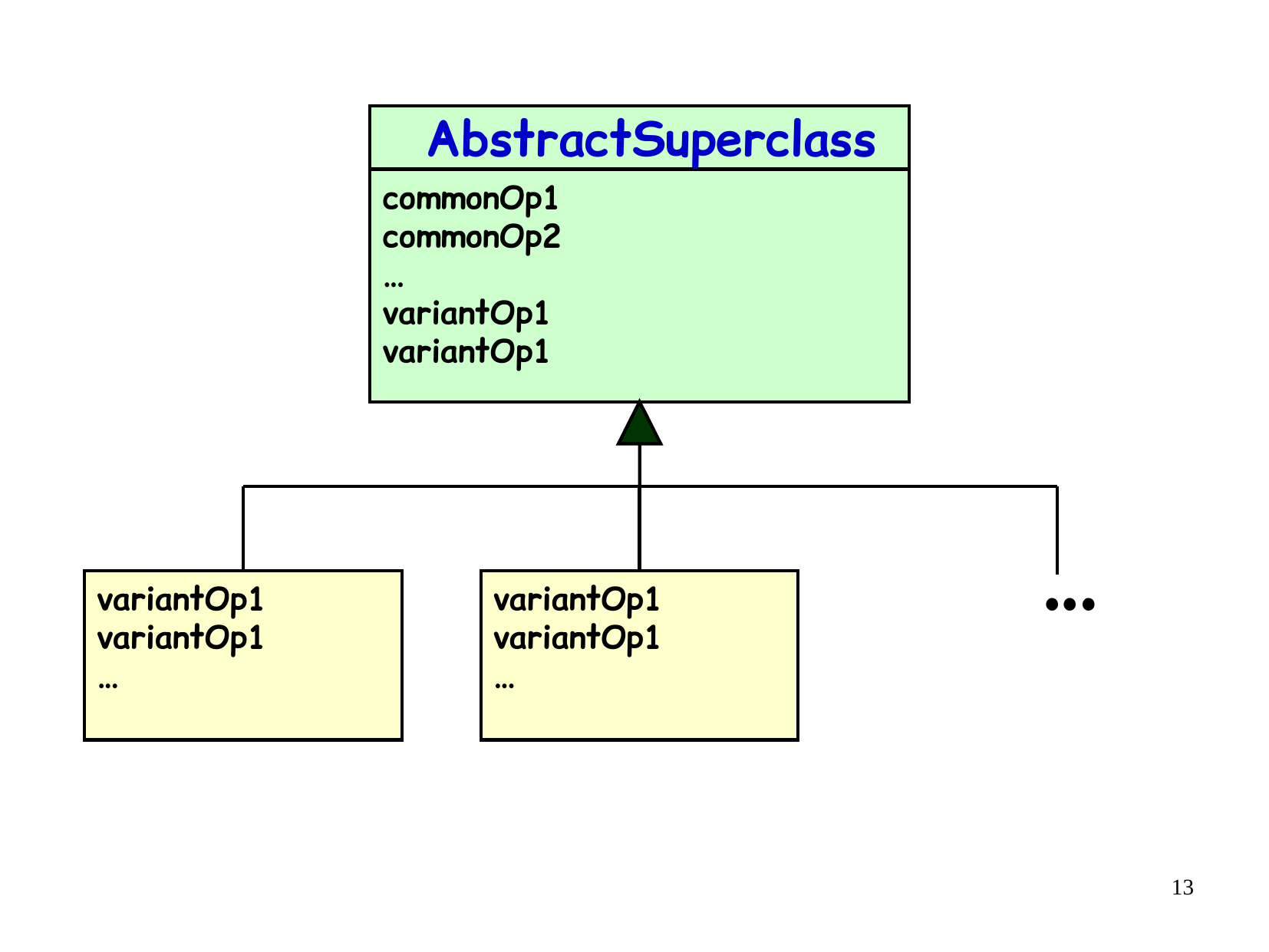

AbstractSuperclass

commonOp1
commonOp2
…
variantOp1
variantOp1

…
variantOp1
variantOp1
…

variantOp1
variantOp1
…